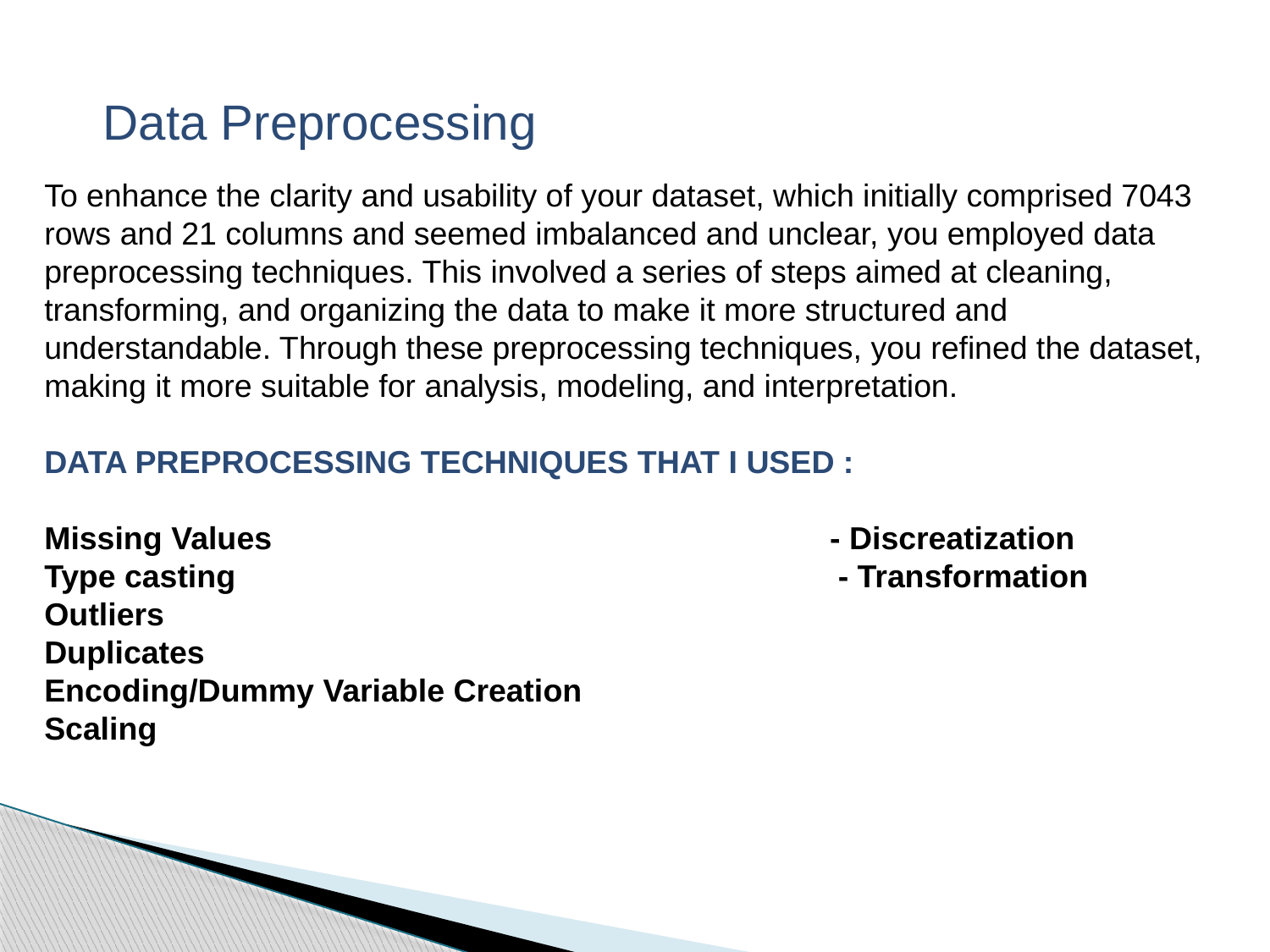

Data Preprocessing
To enhance the clarity and usability of your dataset, which initially comprised 7043 rows and 21 columns and seemed imbalanced and unclear, you employed data preprocessing techniques. This involved a series of steps aimed at cleaning, transforming, and organizing the data to make it more structured and understandable. Through these preprocessing techniques, you refined the dataset, making it more suitable for analysis, modeling, and interpretation.

DATA PREPROCESSING TECHNIQUES THAT I USED :

Missing Values                                                               - Discreatization
Type casting                                                                    - Transformation
Outliers
Duplicates
Encoding/Dummy Variable Creation
Scaling